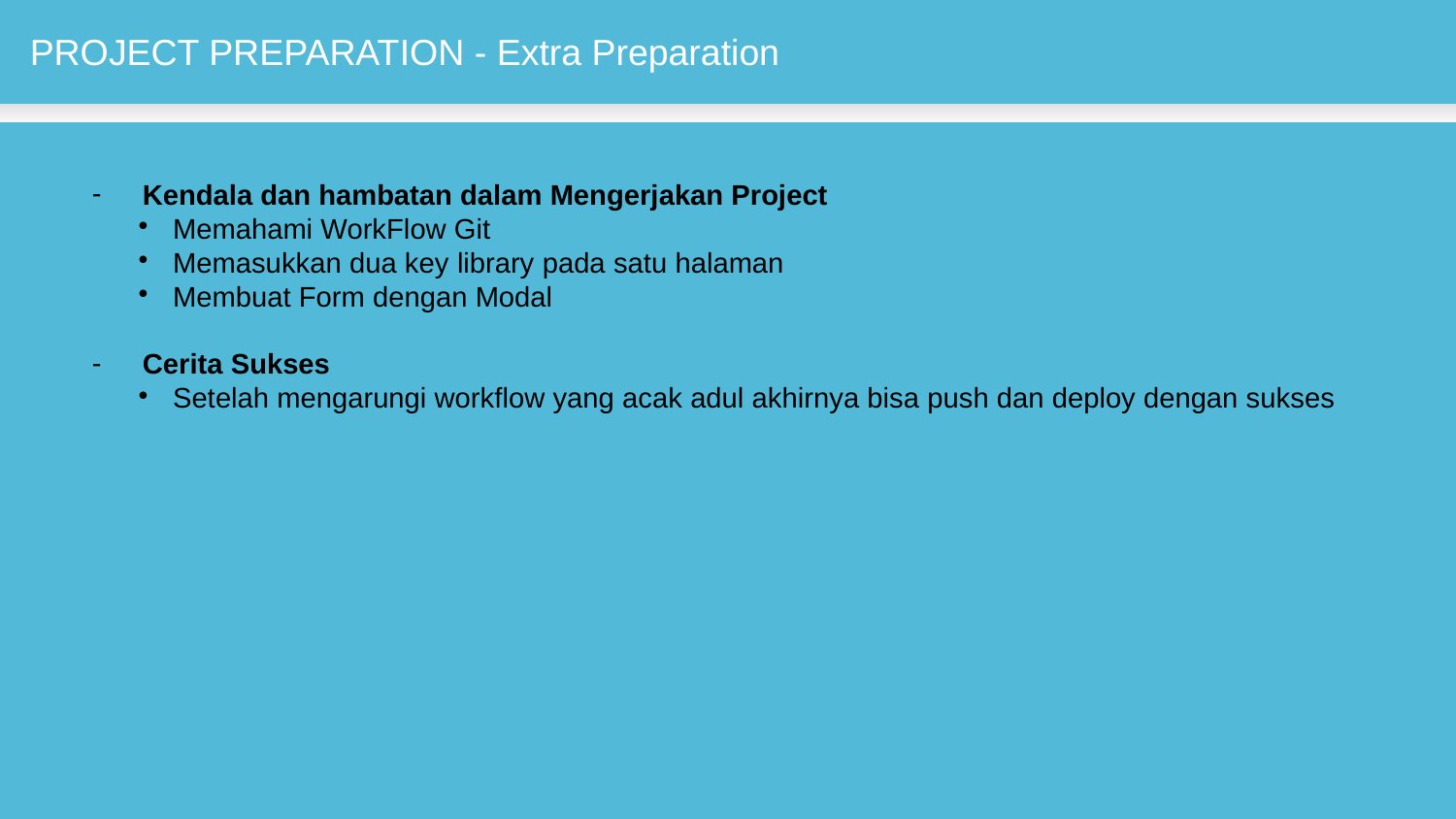

PROJECT PREPARATION - Extra Preparation
Kendala dan hambatan dalam Mengerjakan Project
Memahami WorkFlow Git
Memasukkan dua key library pada satu halaman
Membuat Form dengan Modal

Cerita Sukses
Setelah mengarungi workflow yang acak adul akhirnya bisa push dan deploy dengan sukses